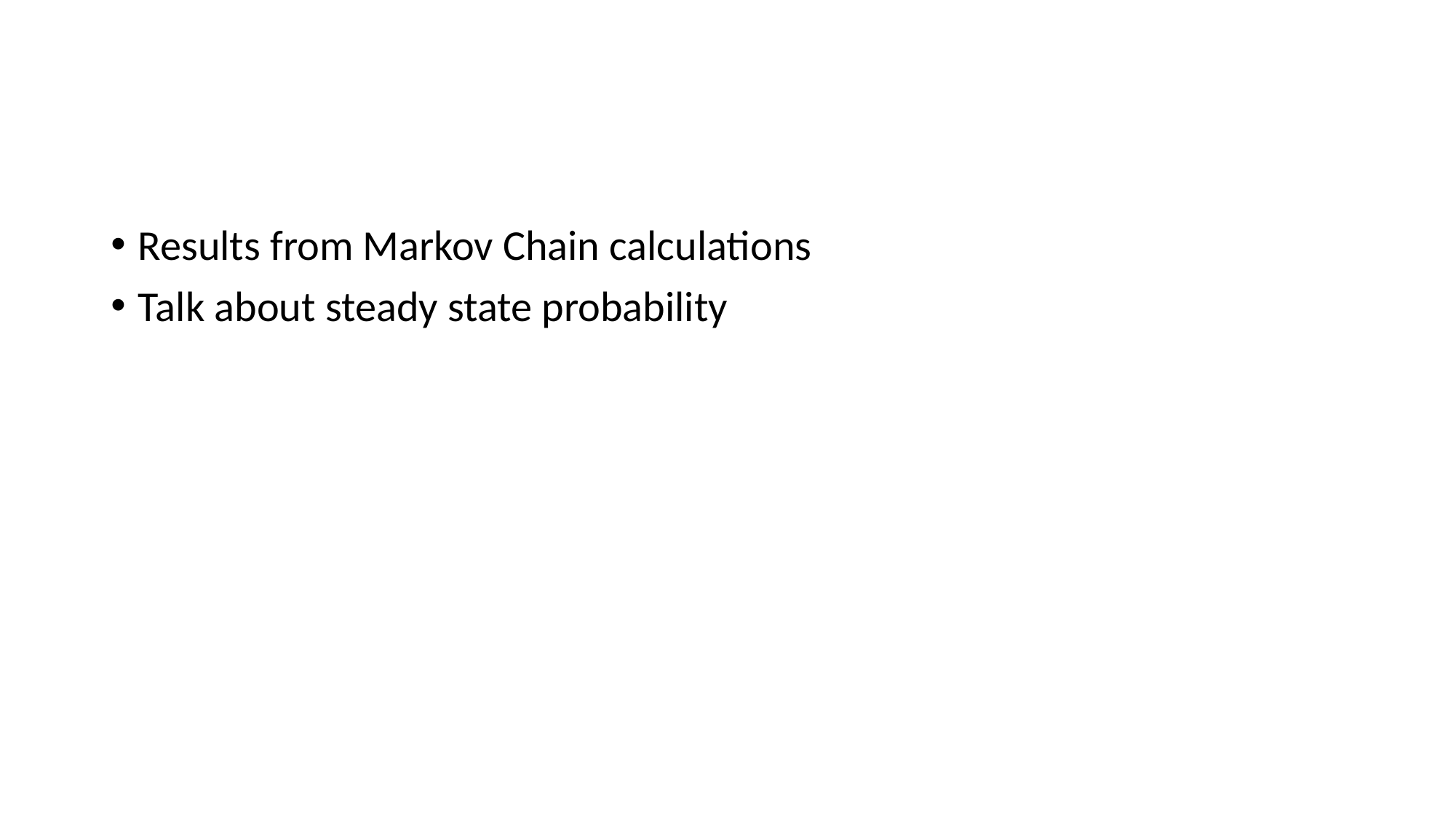

#
Results from Markov Chain calculations
Talk about steady state probability